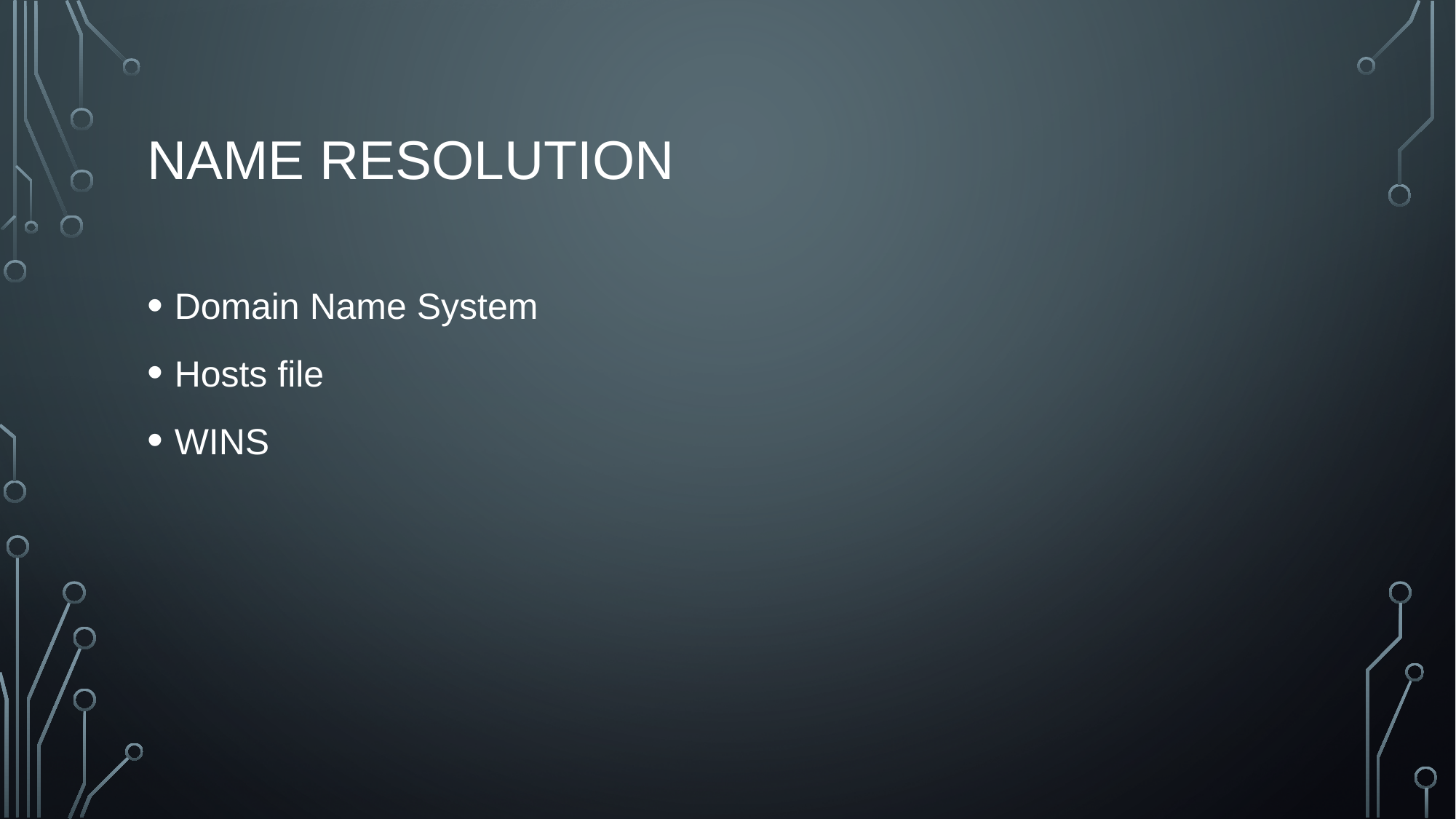

# Name resolution
Domain Name System
Hosts file
WINS